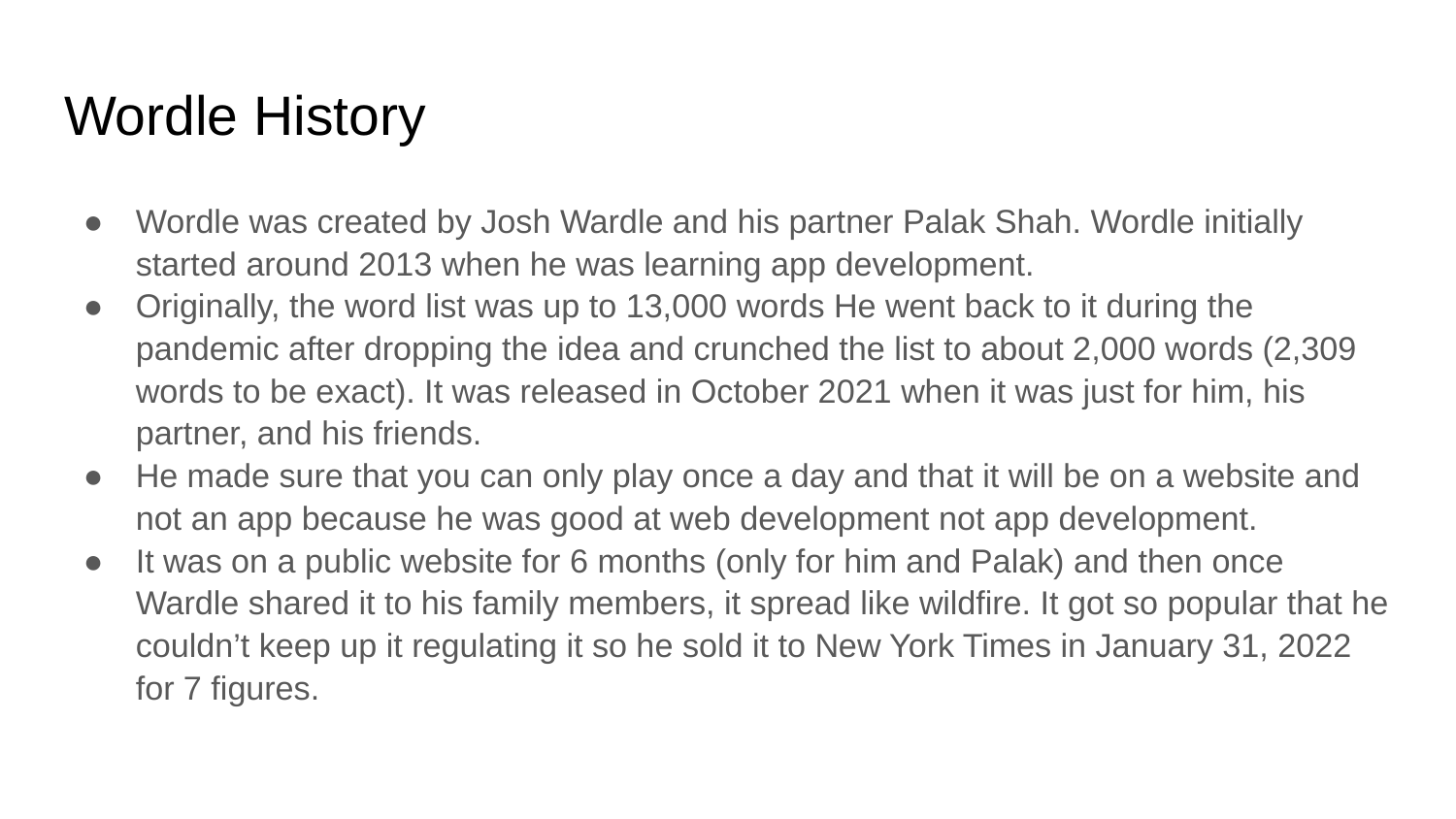

# Wordle History
Wordle was created by Josh Wardle and his partner Palak Shah. Wordle initially started around 2013 when he was learning app development.
Originally, the word list was up to 13,000 words He went back to it during the pandemic after dropping the idea and crunched the list to about 2,000 words (2,309 words to be exact). It was released in October 2021 when it was just for him, his partner, and his friends.
He made sure that you can only play once a day and that it will be on a website and not an app because he was good at web development not app development.
It was on a public website for 6 months (only for him and Palak) and then once Wardle shared it to his family members, it spread like wildfire. It got so popular that he couldn’t keep up it regulating it so he sold it to New York Times in January 31, 2022 for 7 figures.